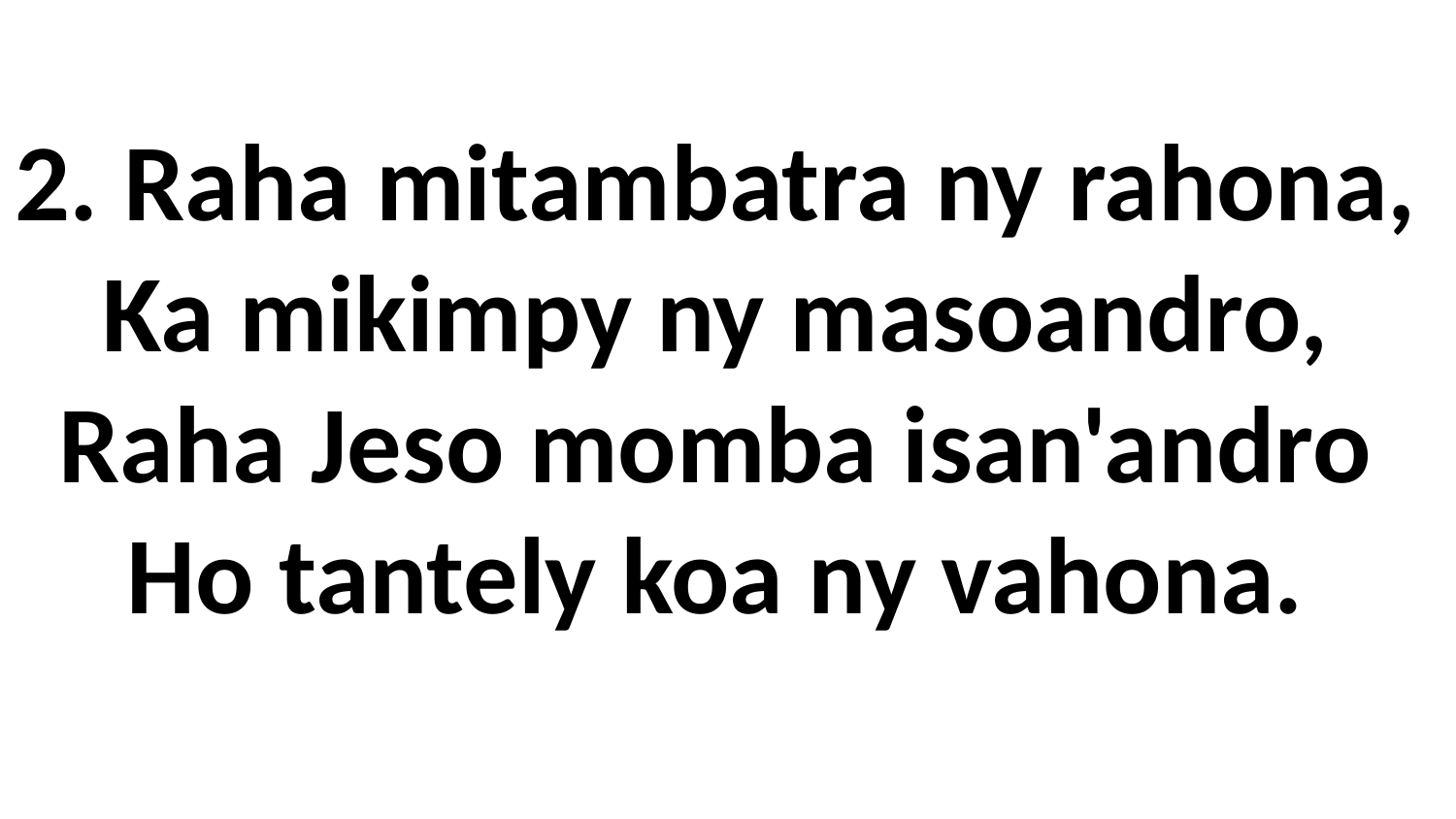

2. Raha mitambatra ny rahona,
Ka mikimpy ny masoandro,
Raha Jeso momba isan'andro
Ho tantely koa ny vahona.